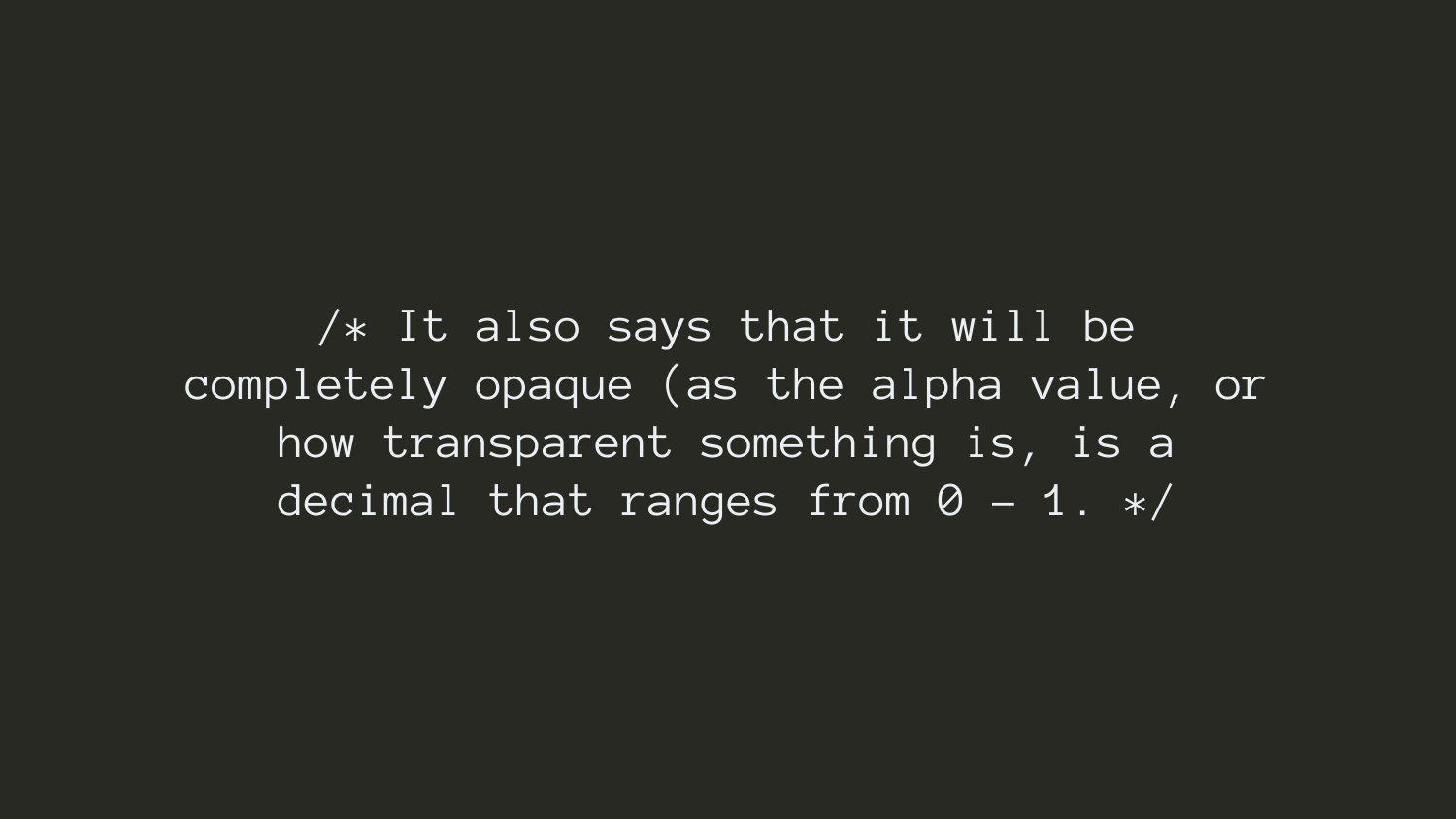

/* It also says that it will be completely opaque (as the alpha value, or how transparent something is, is a decimal that ranges from 0 - 1. */